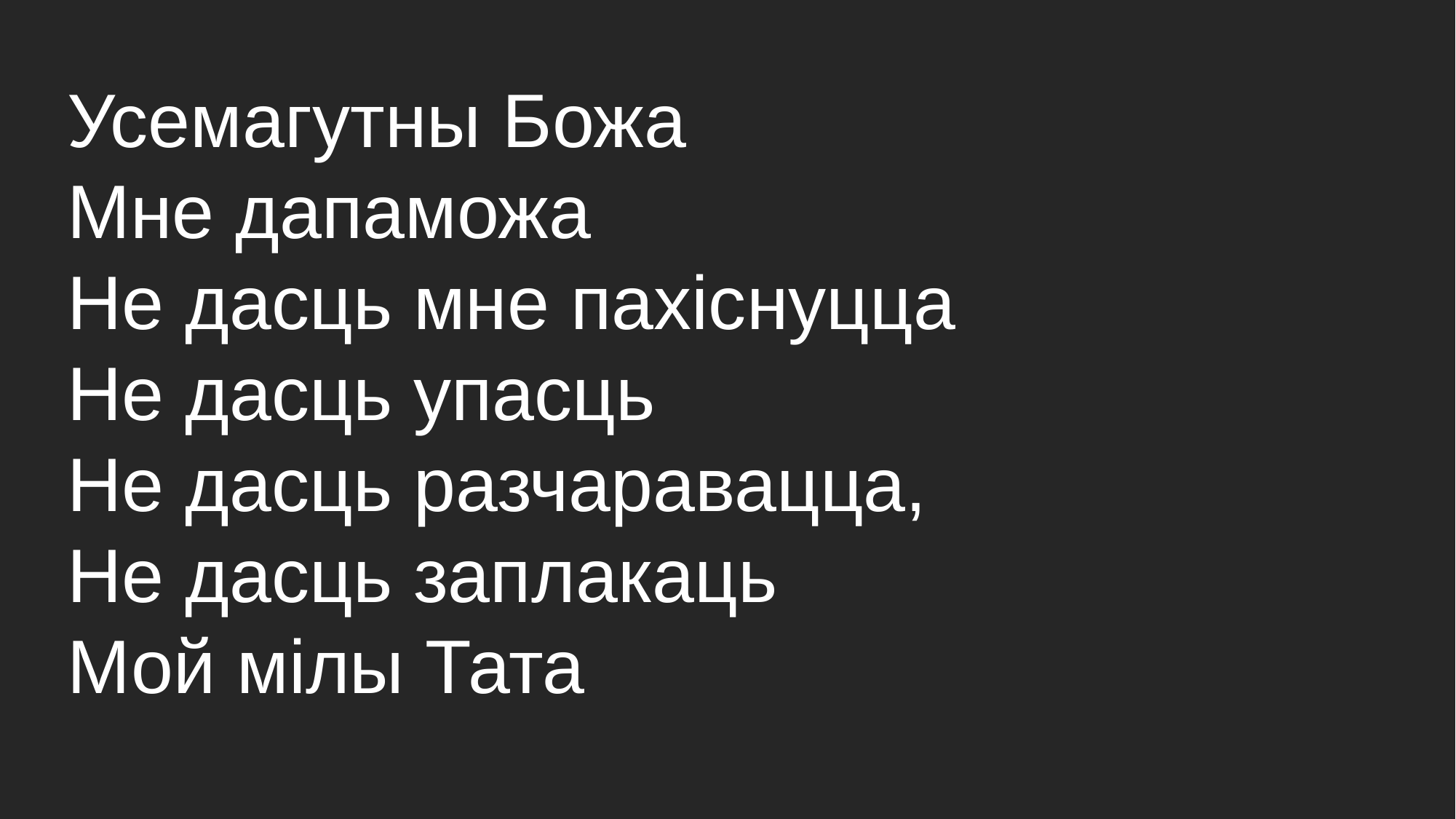

# Усемагутны Божа Мне дапаможа Не дасць мне пахіснуцца Не дасць упасць Не дасць разчаравацца, Не дасць заплакаць Мой мілы Тата